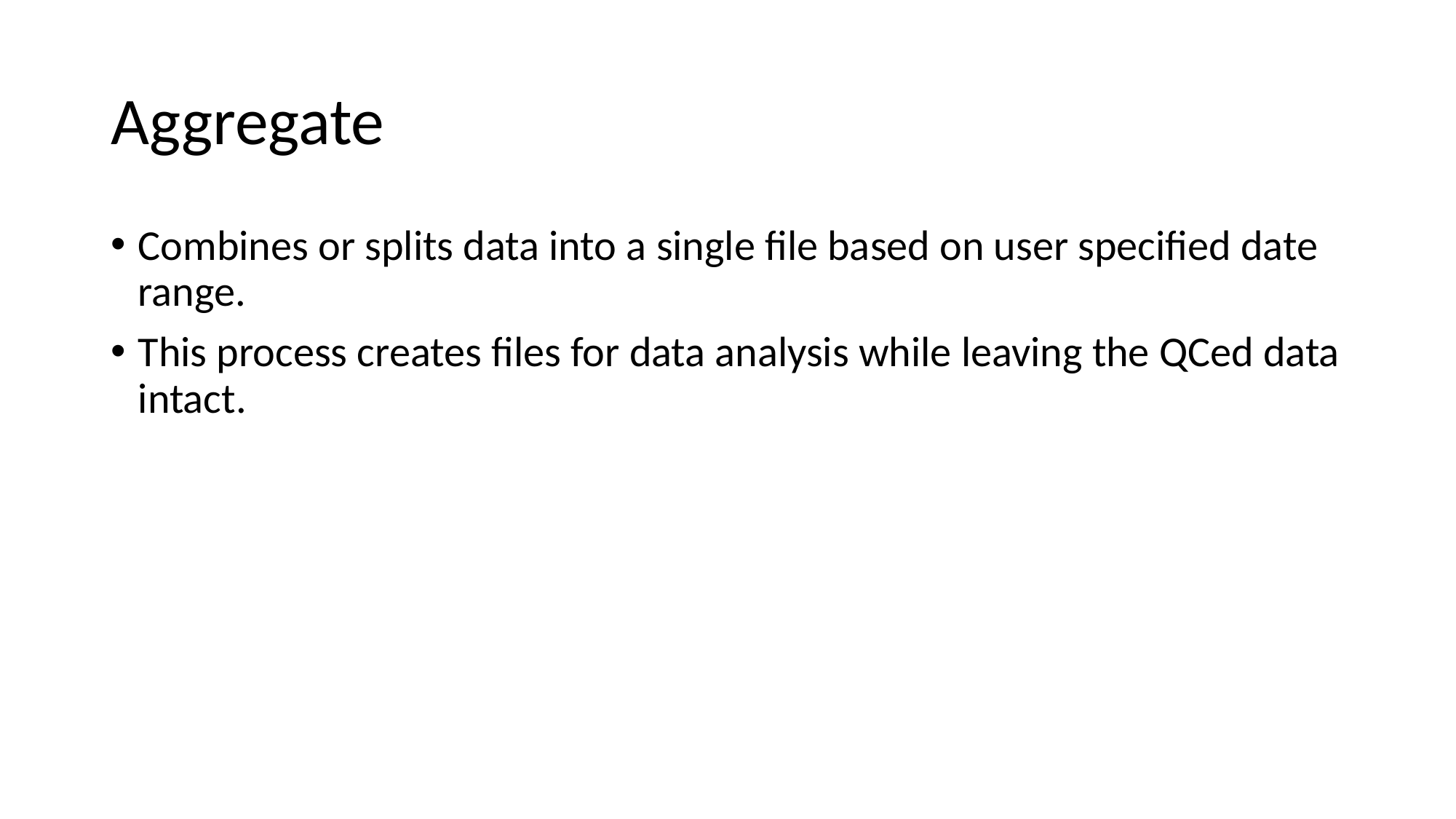

# Aggregate
Combines or splits data into a single file based on user specified date range.
This process creates files for data analysis while leaving the QCed data intact.